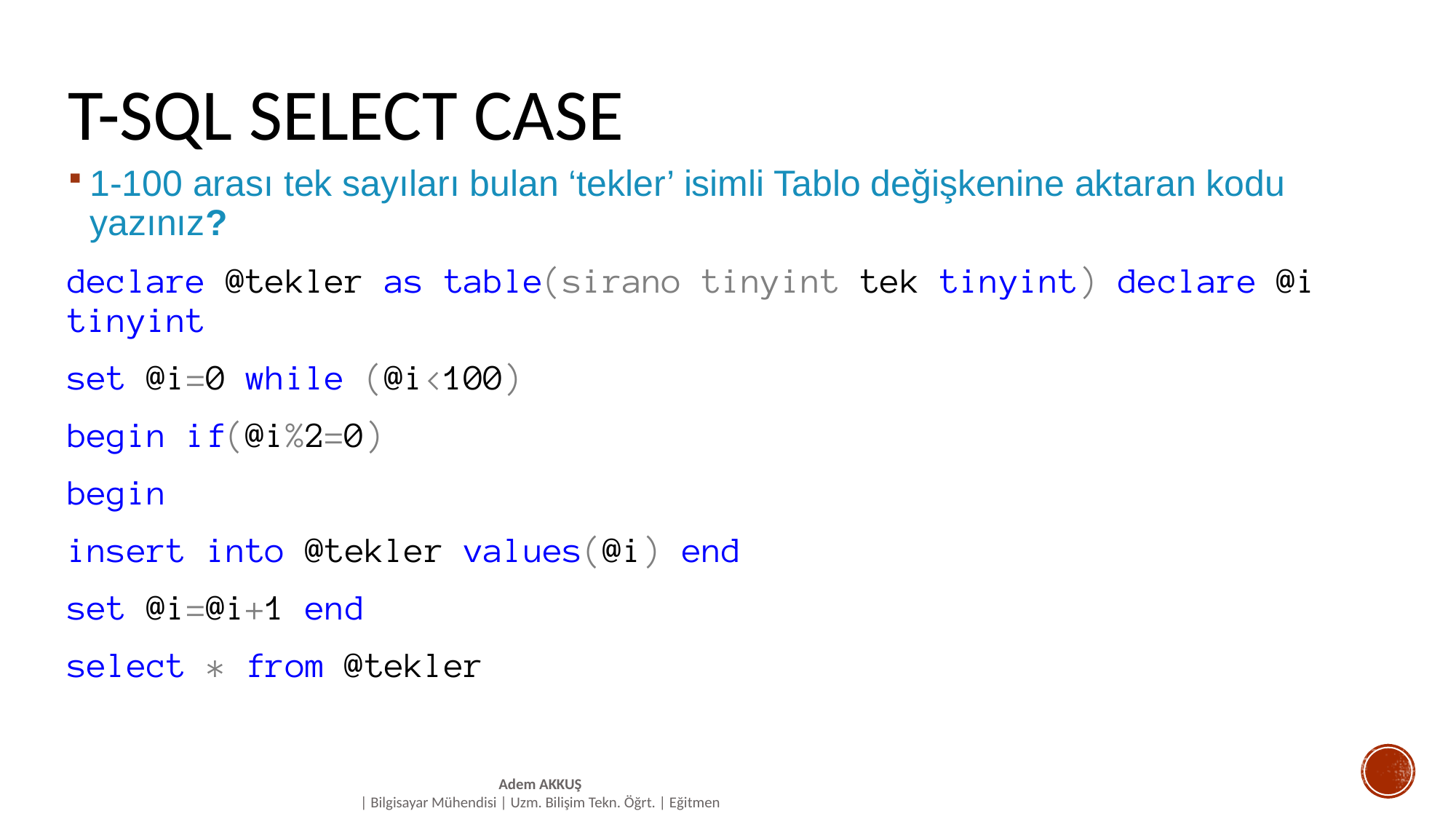

# T-SQL SELECT CASE
1-100 arası tek sayıları bulan ‘tekler’ isimli Tablo değişkenine aktaran kodu yazınız?
declare @tekler as table(sirano tinyint tek tinyint) declare @i tinyint
set @i=0 while (@i<100)
begin if(@i%2=0)
begin
insert into @tekler values(@i) end
set @i=@i+1 end
select * from @tekler
Adem AKKUŞ
| Bilgisayar Mühendisi | Uzm. Bilişim Tekn. Öğrt. | Eğitmen